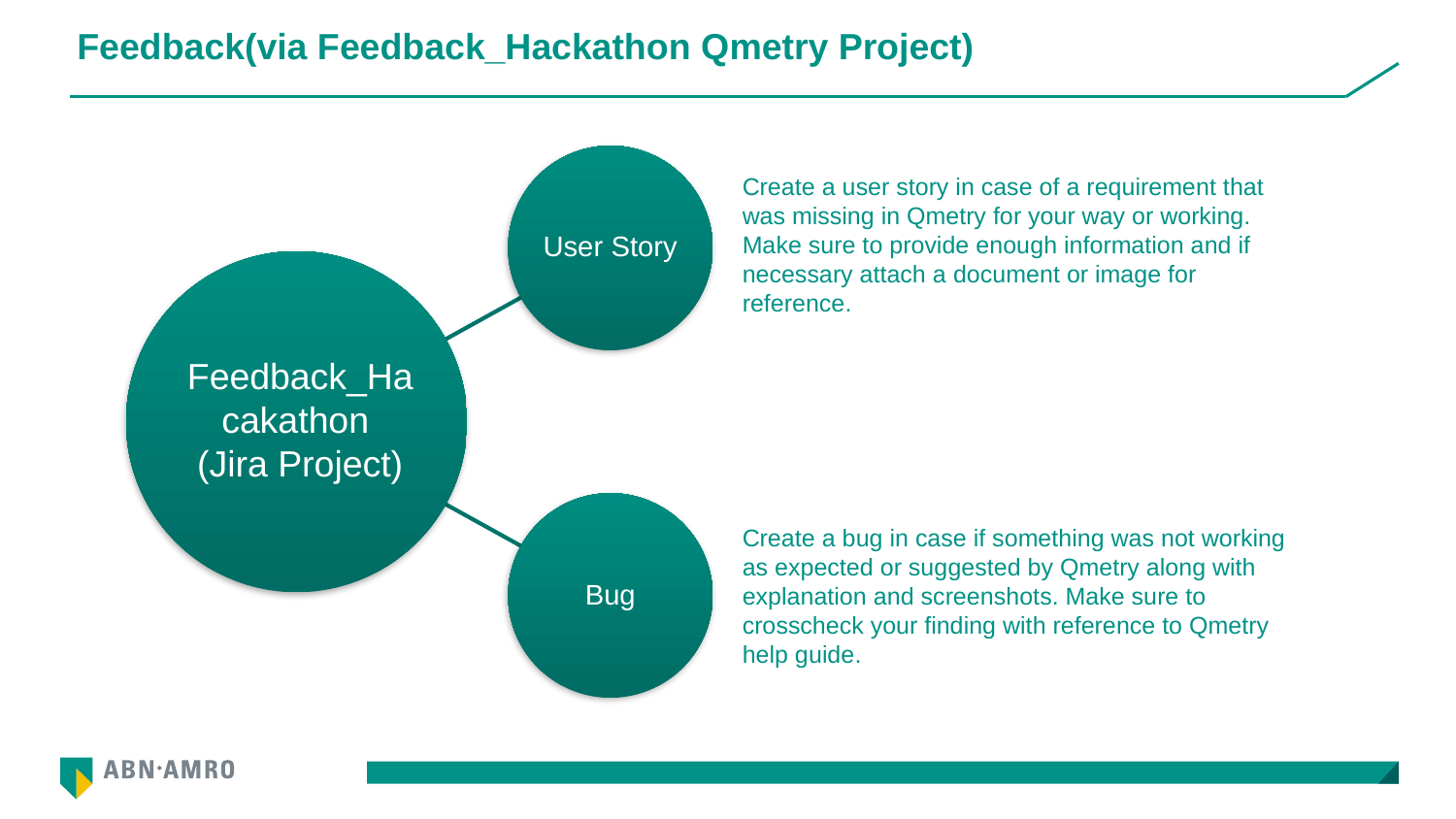

# Feedback(via Feedback_Hackathon Qmetry Project)
User Story
Bug
Create a user story in case of a requirement that was missing in Qmetry for your way or working. Make sure to provide enough information and if necessary attach a document or image for reference.
Feedback_Hacakathon
(Jira Project)
Create a bug in case if something was not working as expected or suggested by Qmetry along with explanation and screenshots. Make sure to crosscheck your finding with reference to Qmetry help guide.